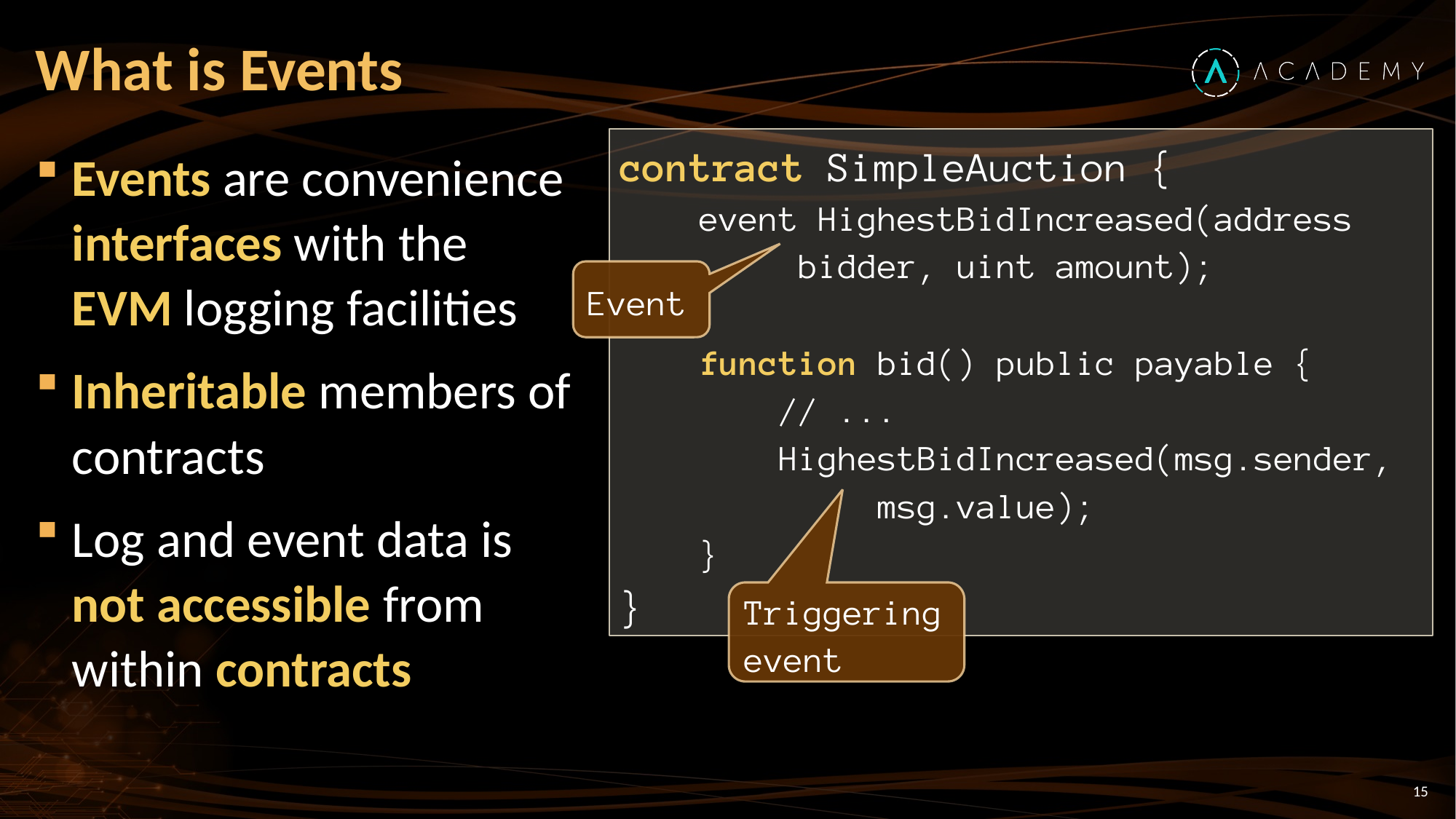

# What is Events
contract SimpleAuction {
    event HighestBidIncreased(address
         bidder, uint amount);

    function bid() public payable {
        // ...
        HighestBidIncreased(msg.sender,
             msg.value);
    }
}
Events are convenience
interfaces with the
EVM logging facilities
Inheritable members of
contracts
Log and event data is
not accessible from
within contracts
Event
Triggering event
15